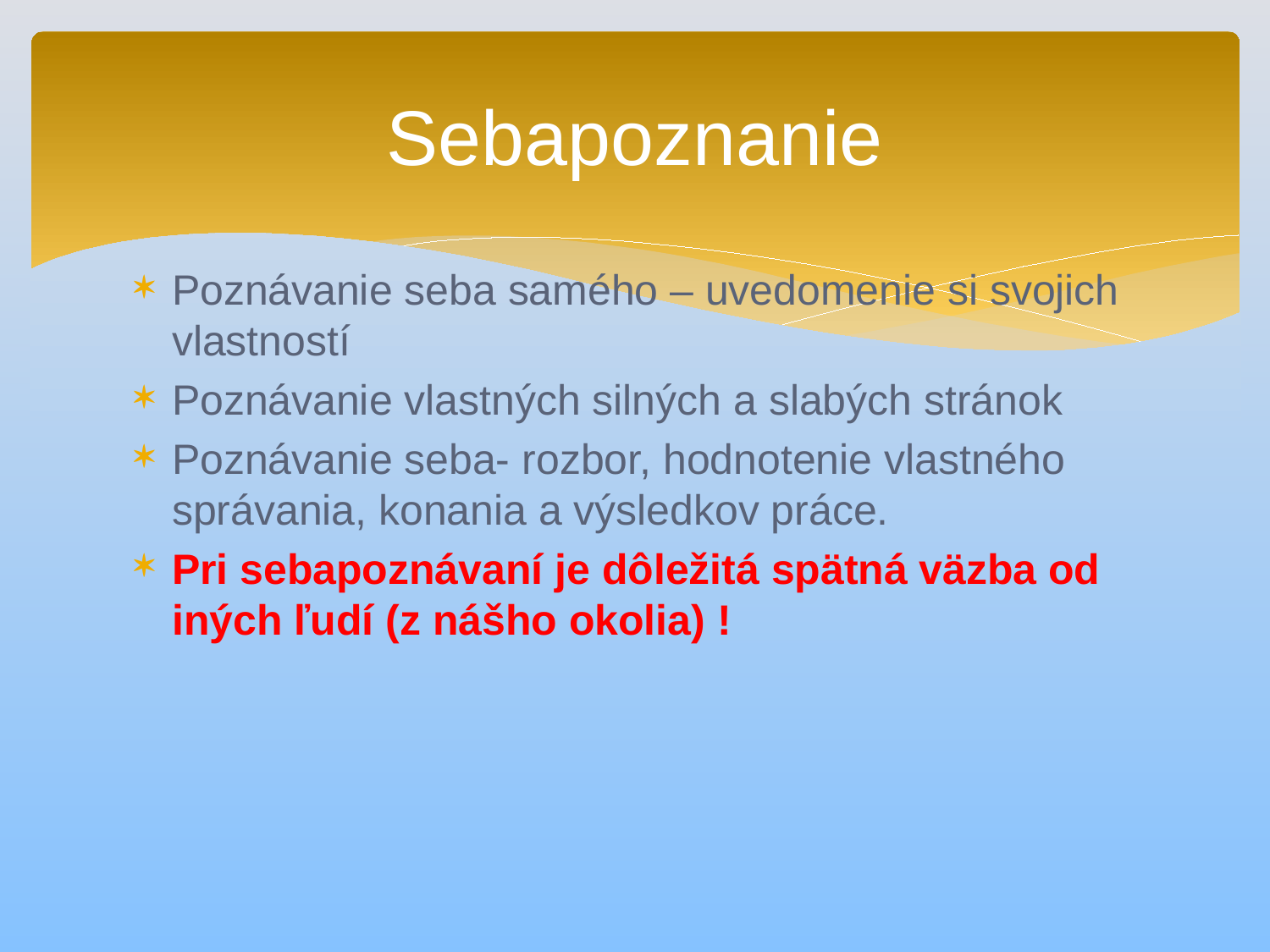

# Sebapoznanie
Poznávanie seba samého – uvedomenie si svojich vlastností
Poznávanie vlastných silných a slabých stránok
Poznávanie seba- rozbor, hodnotenie vlastného správania, konania a výsledkov práce.
Pri sebapoznávaní je dôležitá spätná väzba od iných ľudí (z nášho okolia) !